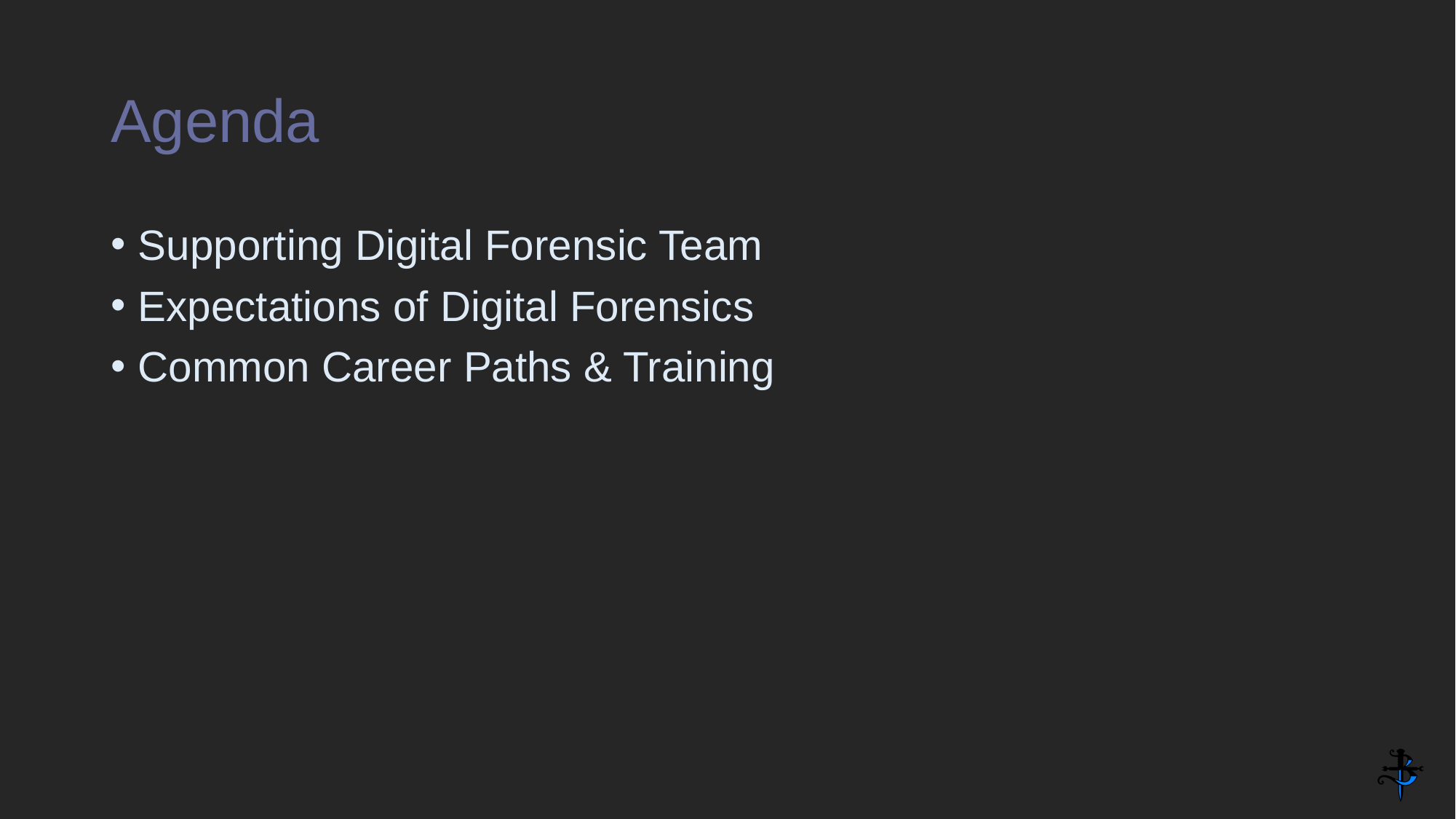

# Agenda
Supporting Digital Forensic Team
Expectations of Digital Forensics
Common Career Paths & Training